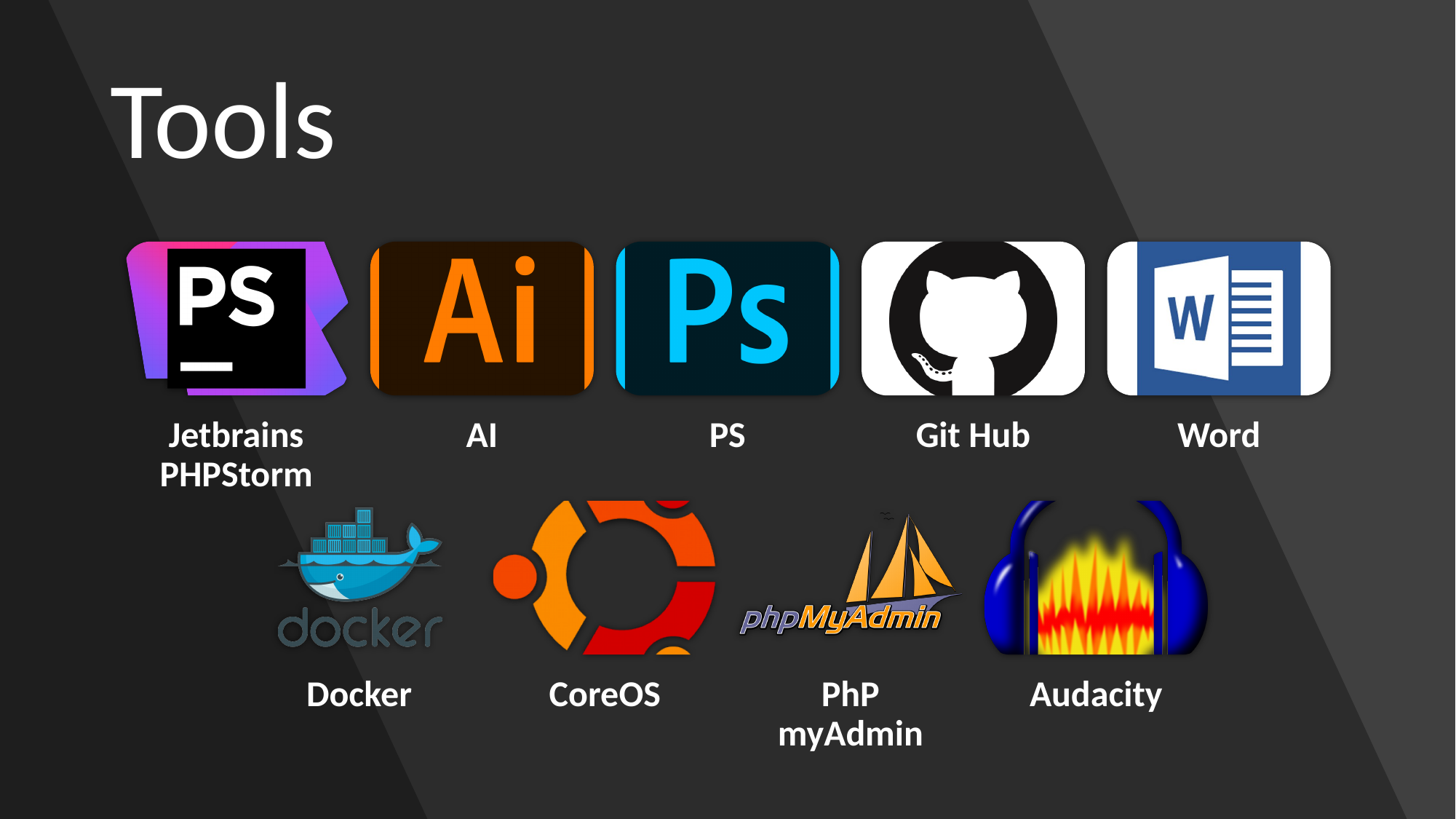

# Tools
Jetbrains PHPStorm
AI
PS
Git Hub
Word
Docker
CoreOS
PhP myAdmin
Audacity